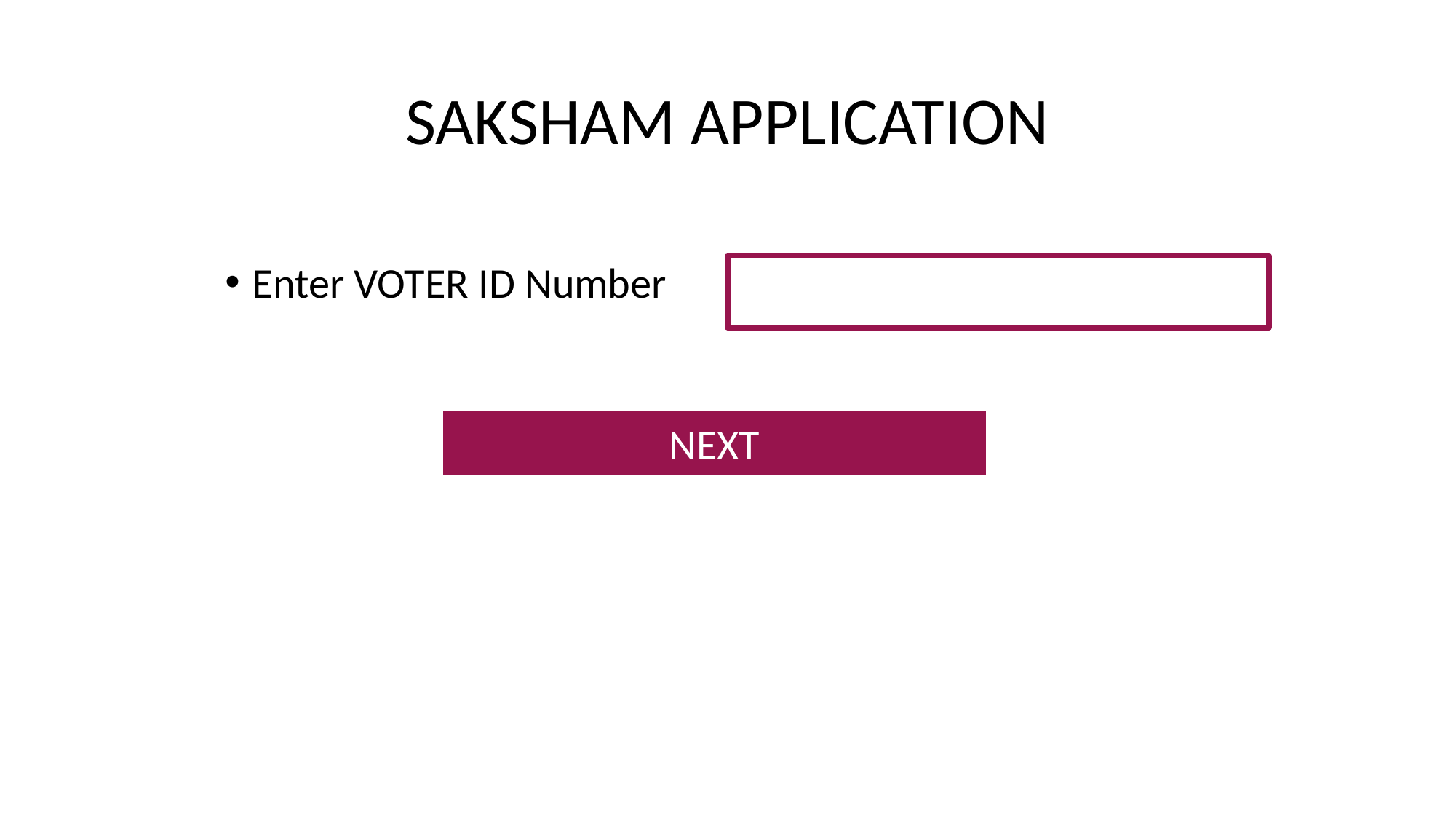

# SAKSHAM APPLICATION
Enter VOTER ID Number

PROCEED
NEXT